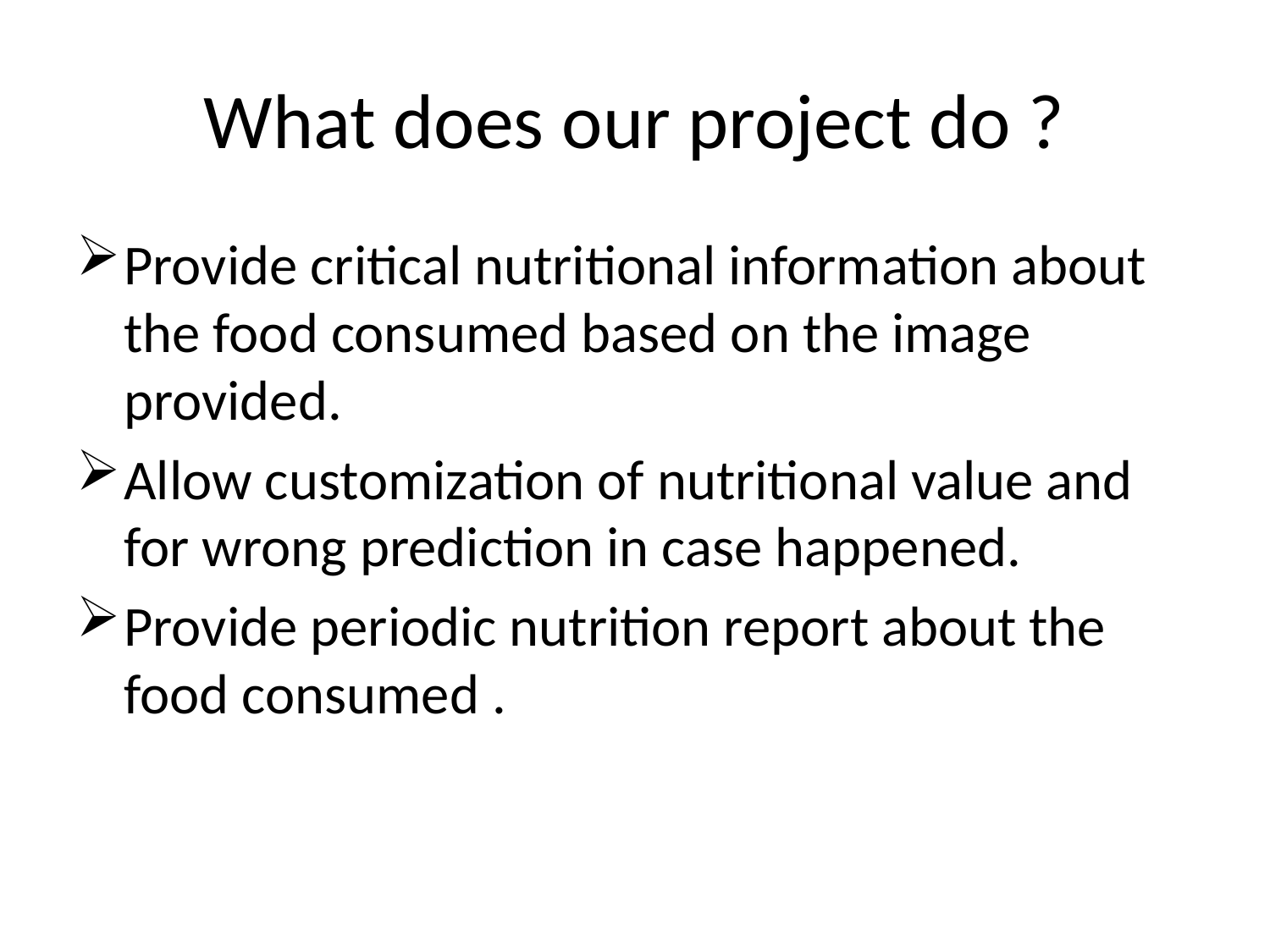

# What does our project do ?
Provide critical nutritional information about the food consumed based on the image provided.
Allow customization of nutritional value and for wrong prediction in case happened.
Provide periodic nutrition report about the food consumed .